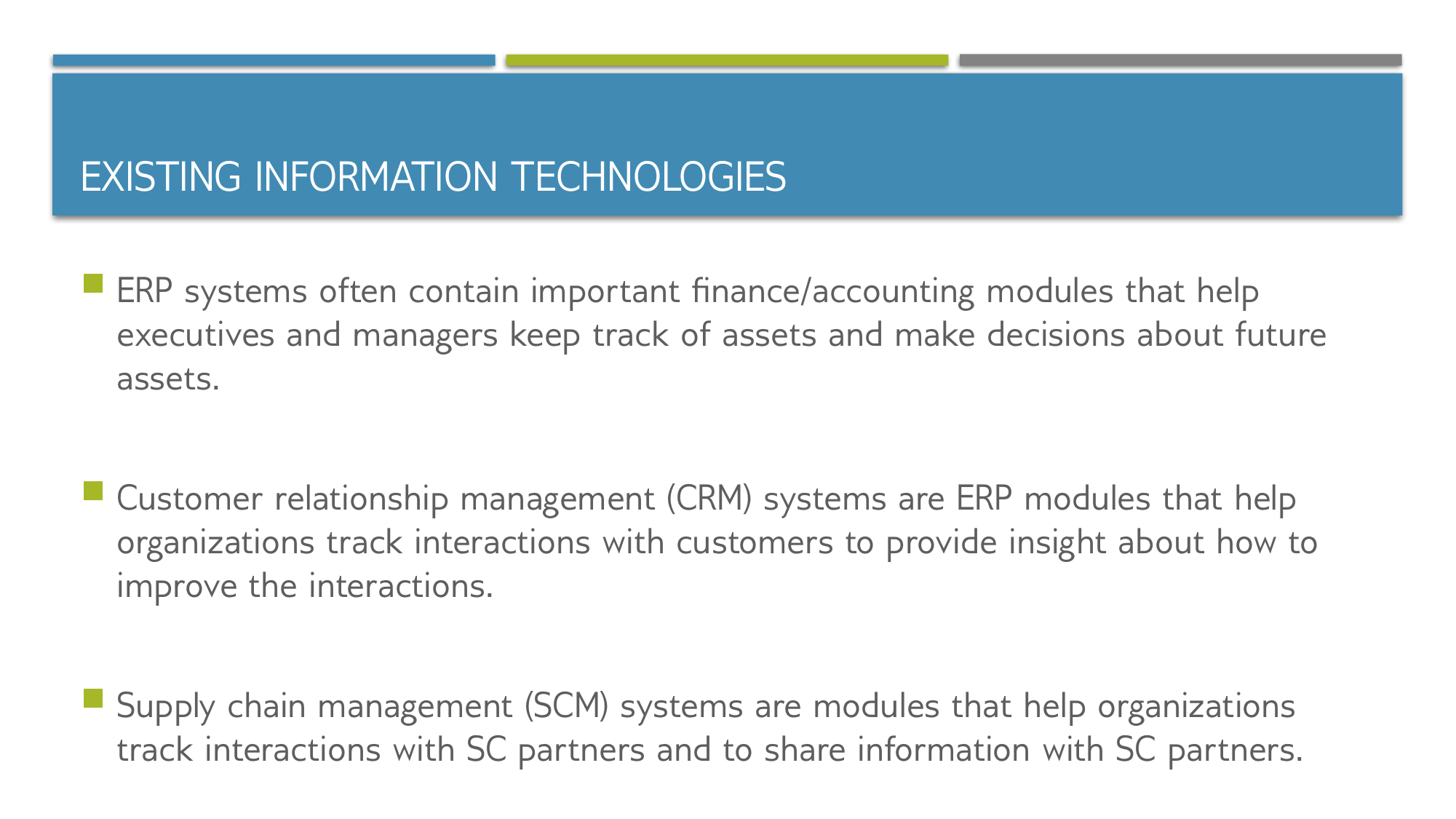

# Existing Information Technologies
ERP systems often contain important finance/accounting modules that help executives and managers keep track of assets and make decisions about future assets.

Customer relationship management (CRM) systems are ERP modules that help organizations track interactions with customers to provide insight about how to improve the interactions.

Supply chain management (SCM) systems are modules that help organizations track interactions with SC partners and to share information with SC partners.